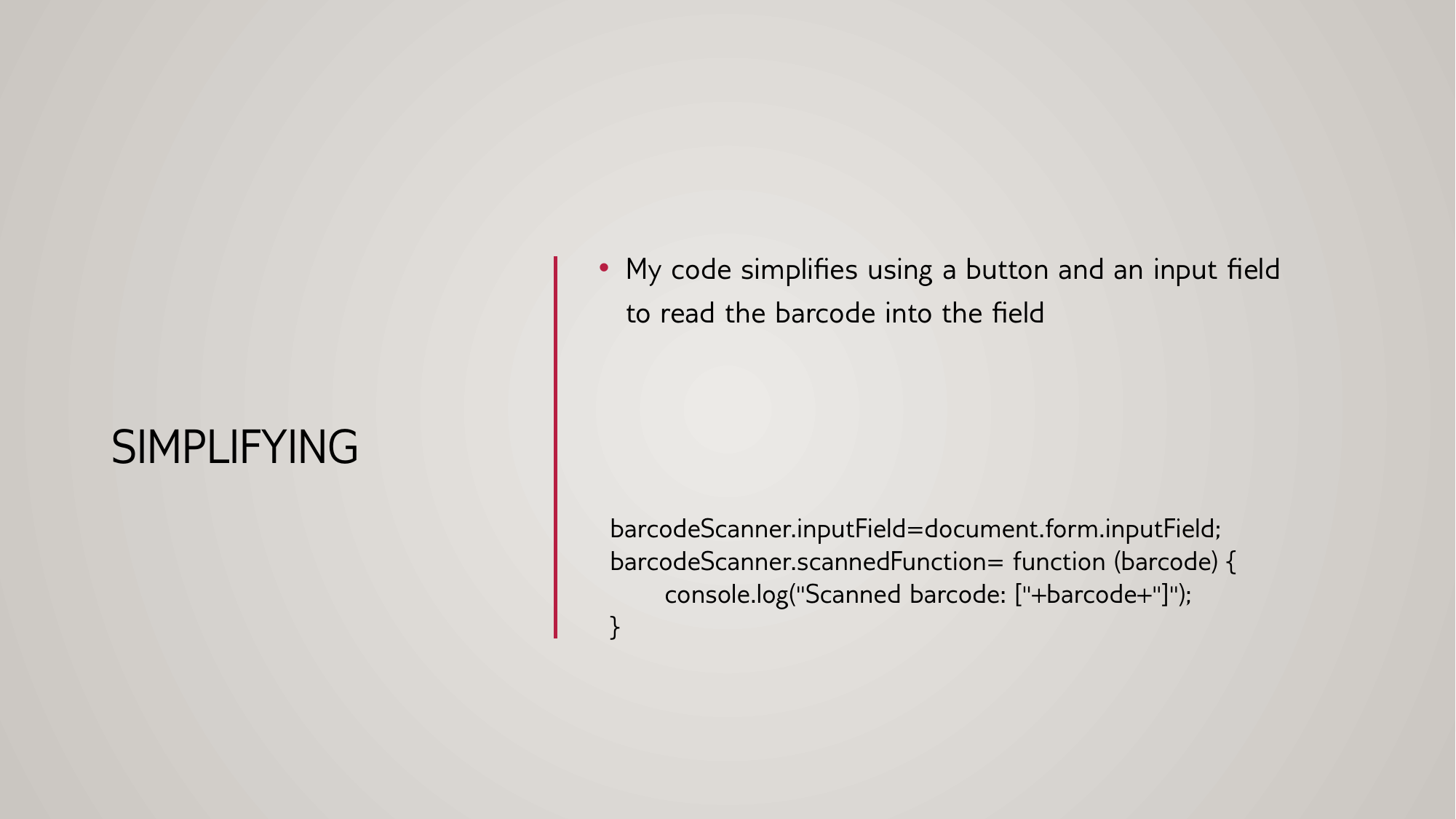

My code simplifies using a button and an input field to read the barcode into the field

# Simplifying
barcodeScanner.inputField=document.form.inputField;
barcodeScanner.scannedFunction= function (barcode) {
console.log("Scanned barcode: ["+barcode+"]");
}